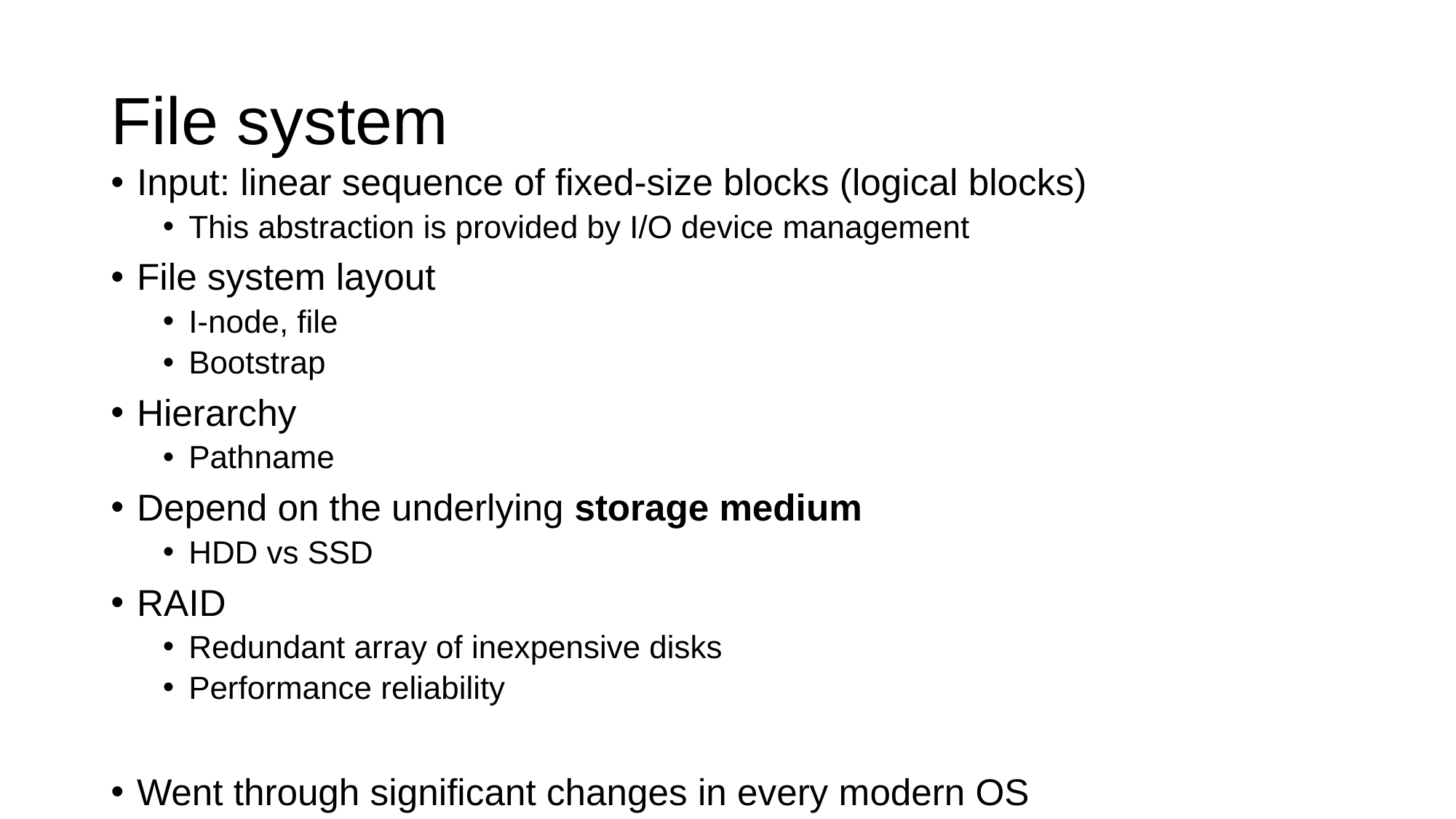

# File system
Input: linear sequence of fixed-size blocks (logical blocks)
This abstraction is provided by I/O device management
File system layout
I-node, file
Bootstrap
Hierarchy
Pathname
Depend on the underlying storage medium
HDD vs SSD
RAID
Redundant array of inexpensive disks
Performance reliability

Went through significant changes in every modern OS